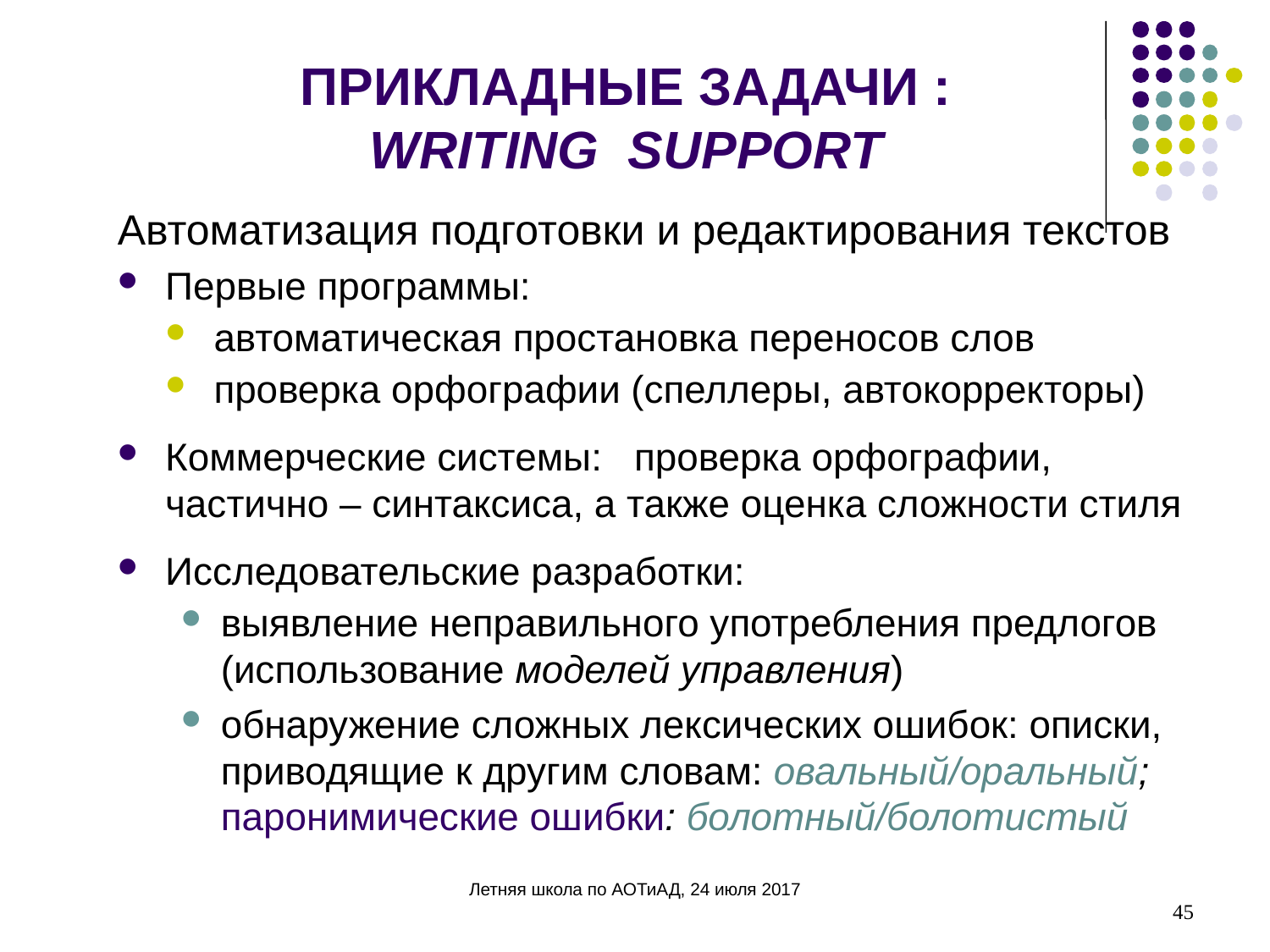

ПРИКЛАДНЫЕ ЗАДАЧИ :
 WRITING  SUPPORT
Автоматизация подготовки и редактирования текстов
Первые программы:
автоматическая простановка переносов слов
проверка орфографии (спеллеры, автокорректоры)
Коммерческие системы:   проверка орфографии,
частично – синтаксиса, а также оценка сложности стиля
Исследовательские разработки:
выявление неправильного употребления предлогов (использование моделей управления)
обнаружение сложных лексических ошибок: описки, приводящие к другим словам: овальный/оральный; паронимические ошибки: болотный/болотистый
Летняя школа по АОТиАД, 24 июля 2017
45